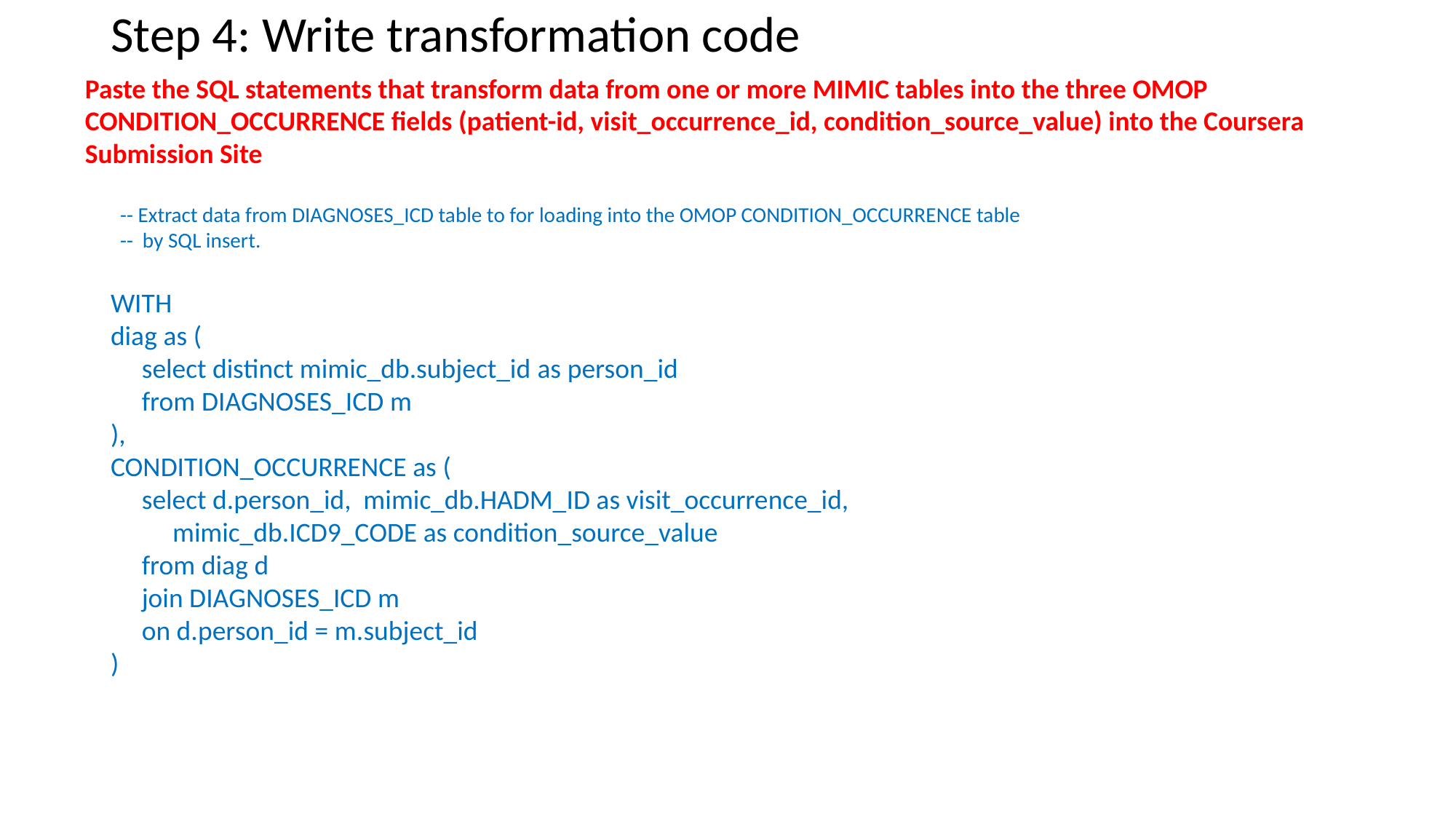

# Step 4: Write transformation code
Paste the SQL statements that transform data from one or more MIMIC tables into the three OMOP CONDITION_OCCURRENCE fields (patient-id, visit_occurrence_id, condition_source_value) into the Coursera Submission Site
  -- Extract data from DIAGNOSES_ICD table to for loading into the OMOP CONDITION_OCCURRENCE table
  --  by SQL insert.

WITH
diag as (
     select distinct mimic_db.subject_id as person_id
     from DIAGNOSES_ICD m
),
CONDITION_OCCURRENCE as (
     select d.person_id,  mimic_db.HADM_ID as visit_occurrence_id,
          mimic_db.ICD9_CODE as condition_source_value
     from diag d
     join DIAGNOSES_ICD m
     on d.person_id = m.subject_id
)